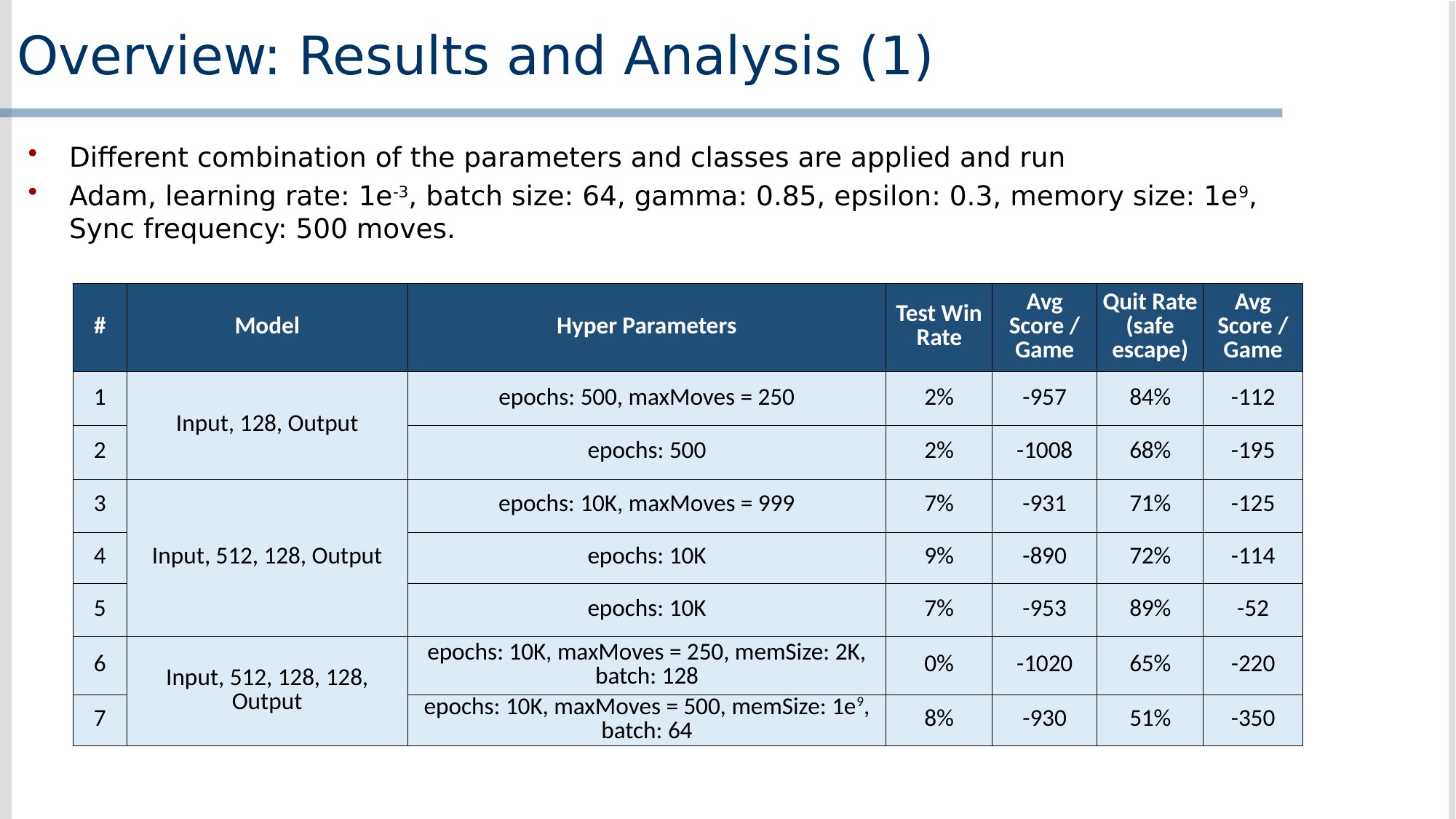

4
# Overview: Results and Analysis (1)
Different combination of the parameters and classes are applied and run
Adam, learning rate: 1e-3, batch size: 64, gamma: 0.85, epsilon: 0.3, memory size: 1e9, Sync frequency: 500 moves.
| # | Model | Hyper Parameters | Test Win Rate | Avg Score / Game | Quit Rate (safe escape) | Avg Score / Game |
| --- | --- | --- | --- | --- | --- | --- |
| 1 | Input, 128, Output | epochs: 500, maxMoves = 250 | 2% | -957 | 84% | -112 |
| 2 |  | epochs: 500 | 2% | -1008 | 68% | -195 |
| 3 | Input, 512, 128, Output | epochs: 10K, maxMoves = 999 | 7% | -931 | 71% | -125 |
| 4 |  | epochs: 10K | 9% | -890 | 72% | -114 |
| 5 |  | epochs: 10K | 7% | -953 | 89% | -52 |
| 6 | Input, 512, 128, 128, Output | epochs: 10K, maxMoves = 250, memSize: 2K, batch: 128 | 0% | -1020 | 65% | -220 |
| 7 |  | epochs: 10K, maxMoves = 500, memSize: 1e9, batch: 64 | 8% | -930 | 51% | -350 |